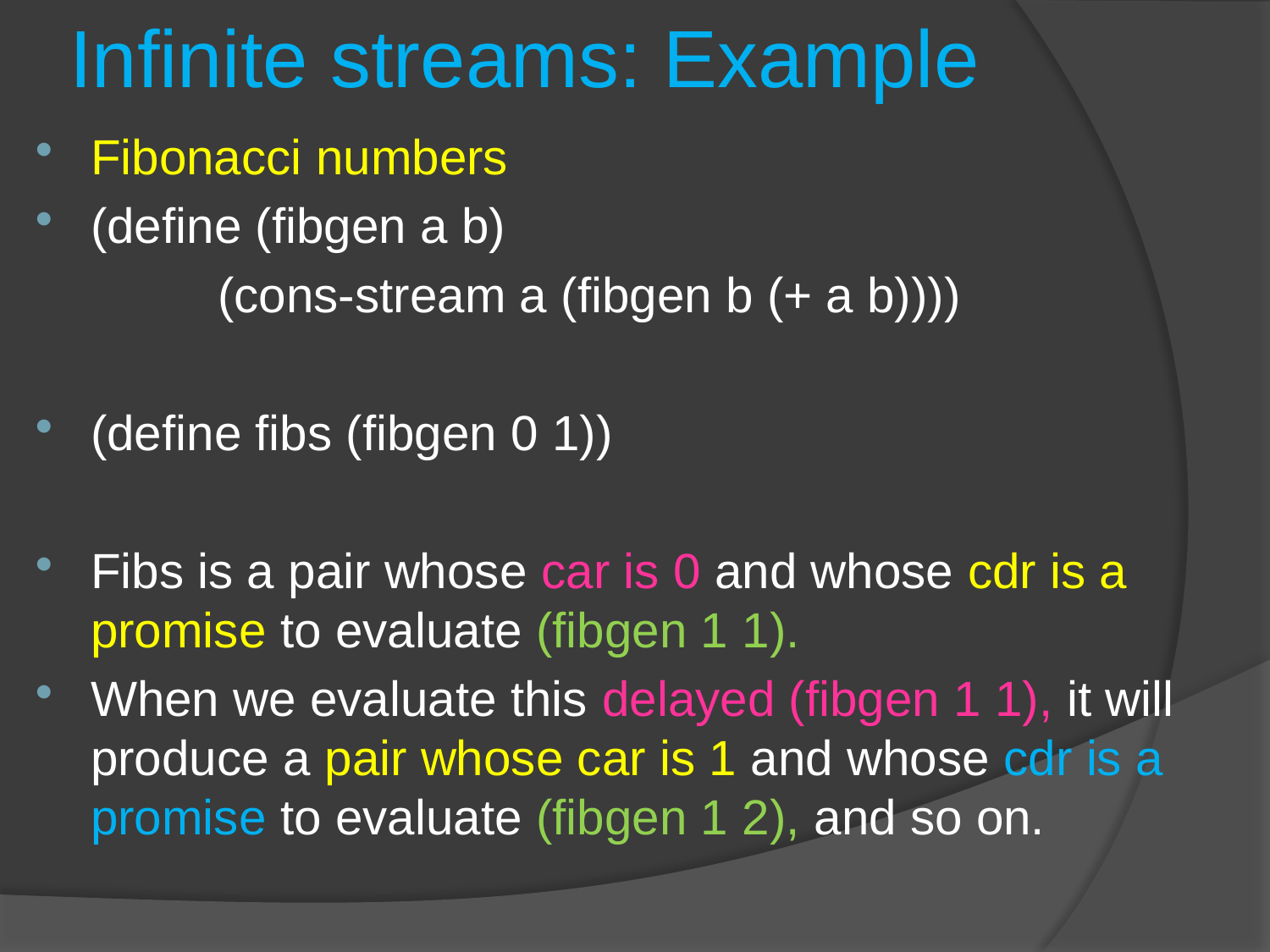

# Infinite streams: Example
Fibonacci numbers
(define (fibgen a b)
		(cons-stream a (fibgen b (+ a b))))

(define fibs (fibgen 0 1))

Fibs is a pair whose car is 0 and whose cdr is a promise to evaluate (fibgen 1 1).
When we evaluate this delayed (fibgen 1 1), it will produce a pair whose car is 1 and whose cdr is a promise to evaluate (fibgen 1 2), and so on.